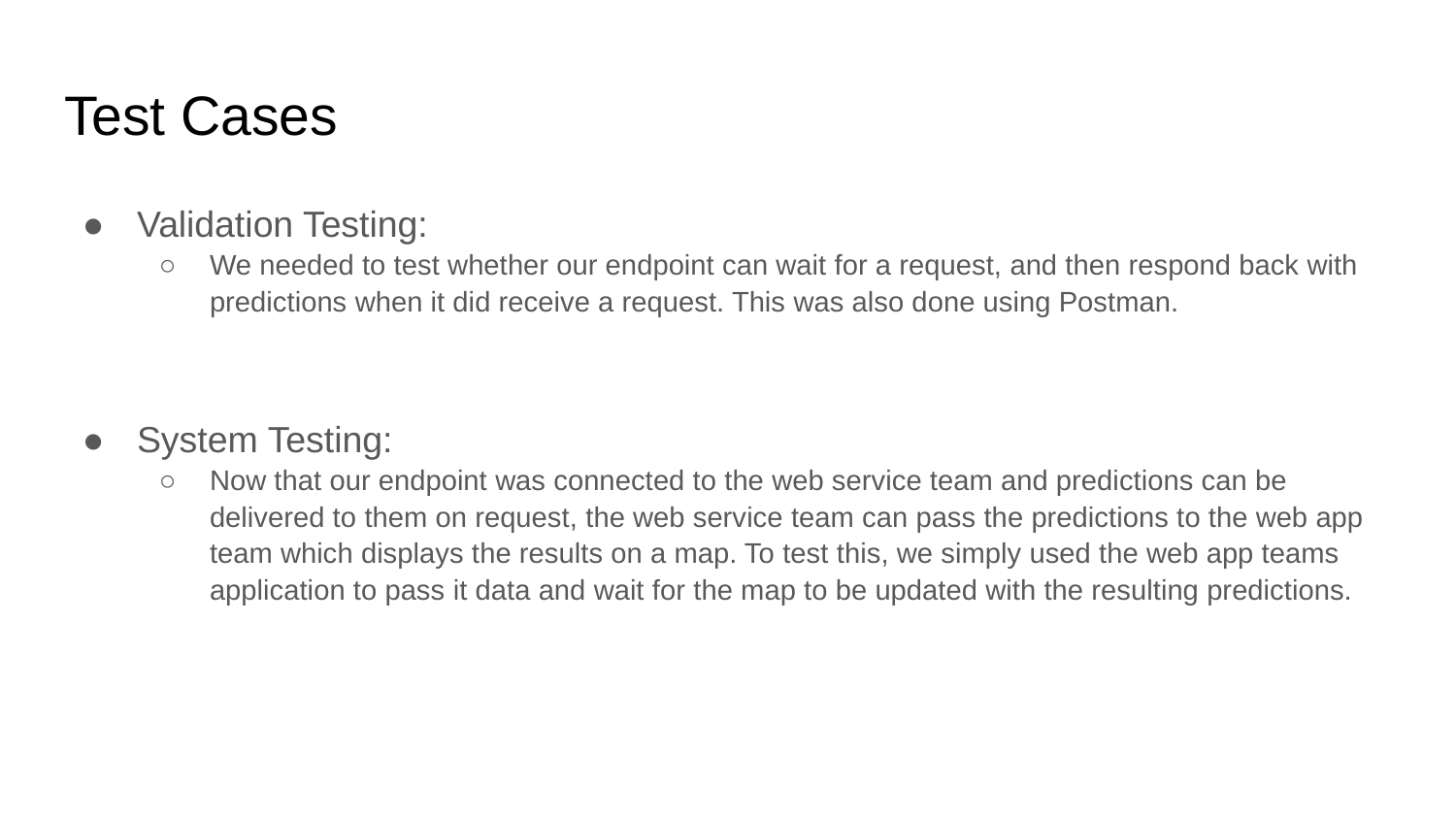

# Test Cases
Validation Testing:
We needed to test whether our endpoint can wait for a request, and then respond back with predictions when it did receive a request. This was also done using Postman.

System Testing:
Now that our endpoint was connected to the web service team and predictions can be delivered to them on request, the web service team can pass the predictions to the web app team which displays the results on a map. To test this, we simply used the web app teams application to pass it data and wait for the map to be updated with the resulting predictions.